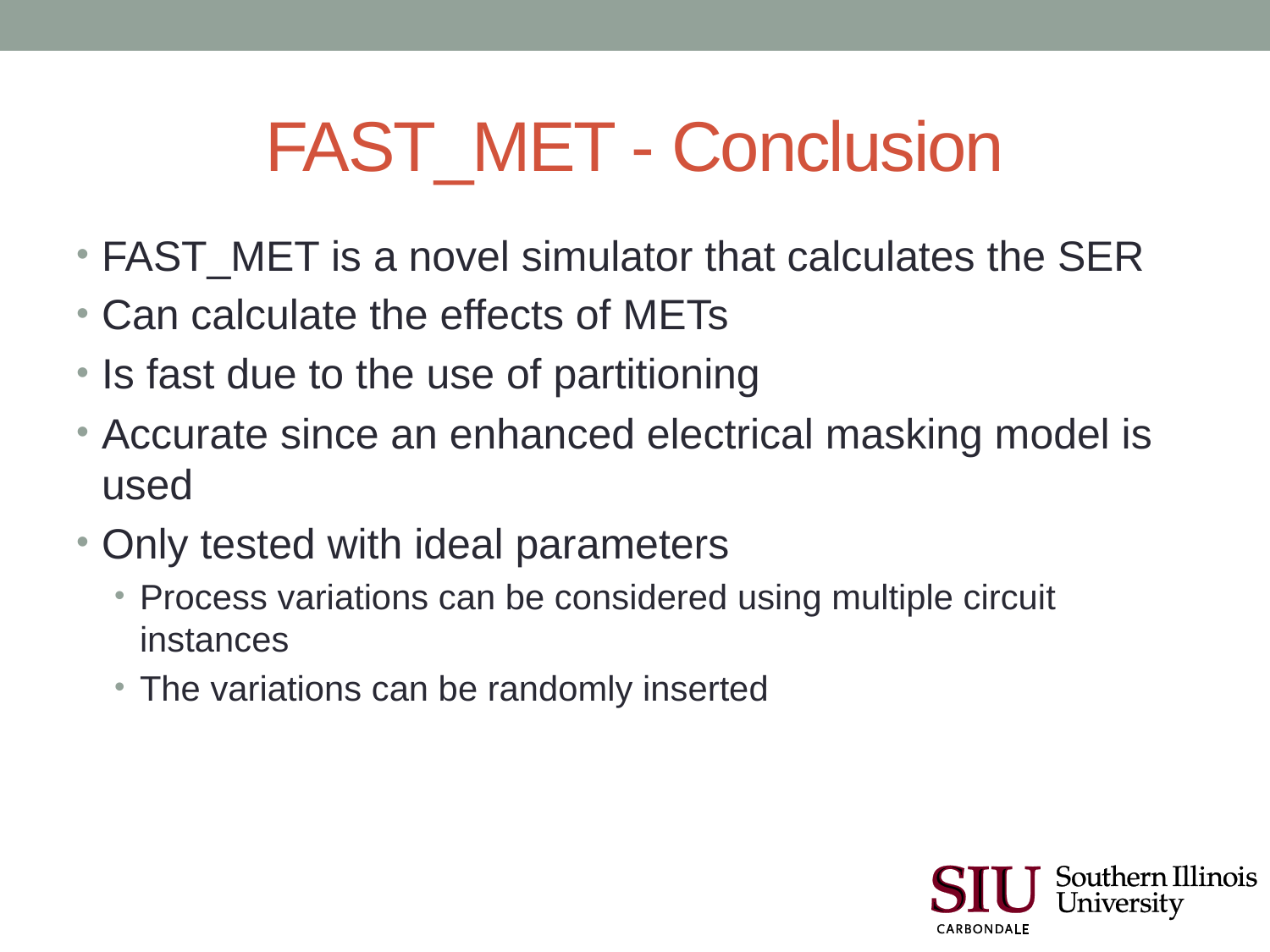

# FAST_MET - Conclusion
FAST_MET is a novel simulator that calculates the SER
Can calculate the effects of METs
Is fast due to the use of partitioning
Accurate since an enhanced electrical masking model is used
Only tested with ideal parameters
Process variations can be considered using multiple circuit instances
The variations can be randomly inserted